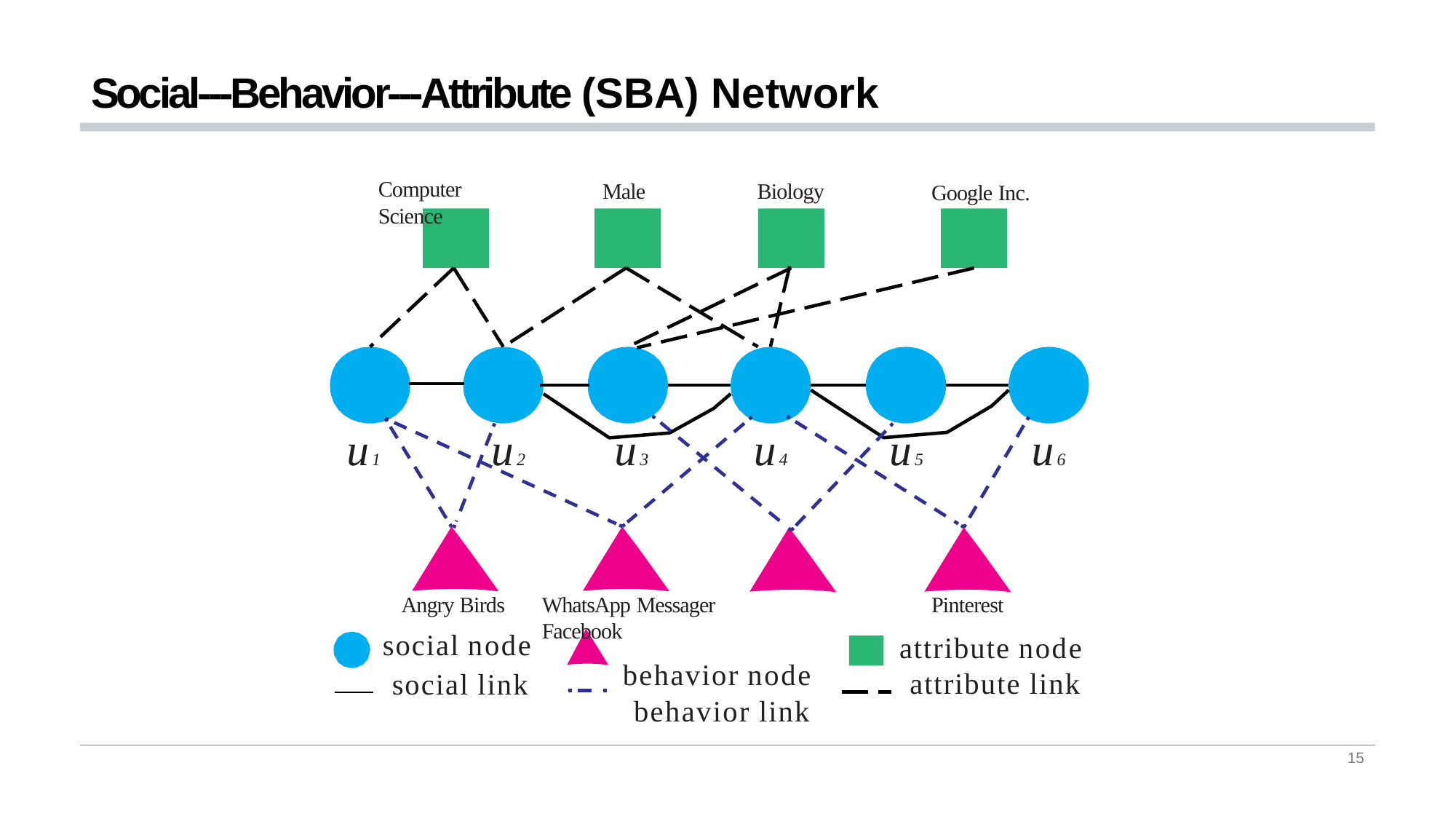

# Social-­‐‑Behavior-­‐‑Attribute (SBA) Network

Computer Science
Male
Biology
Google Inc.

u1
u2	u3
u4
u5
u6
WhatsApp Messager	Facebook
behavior node  behavior link
Pinterest
attribute node  attribute link
Angry Birds
social node  social link

15